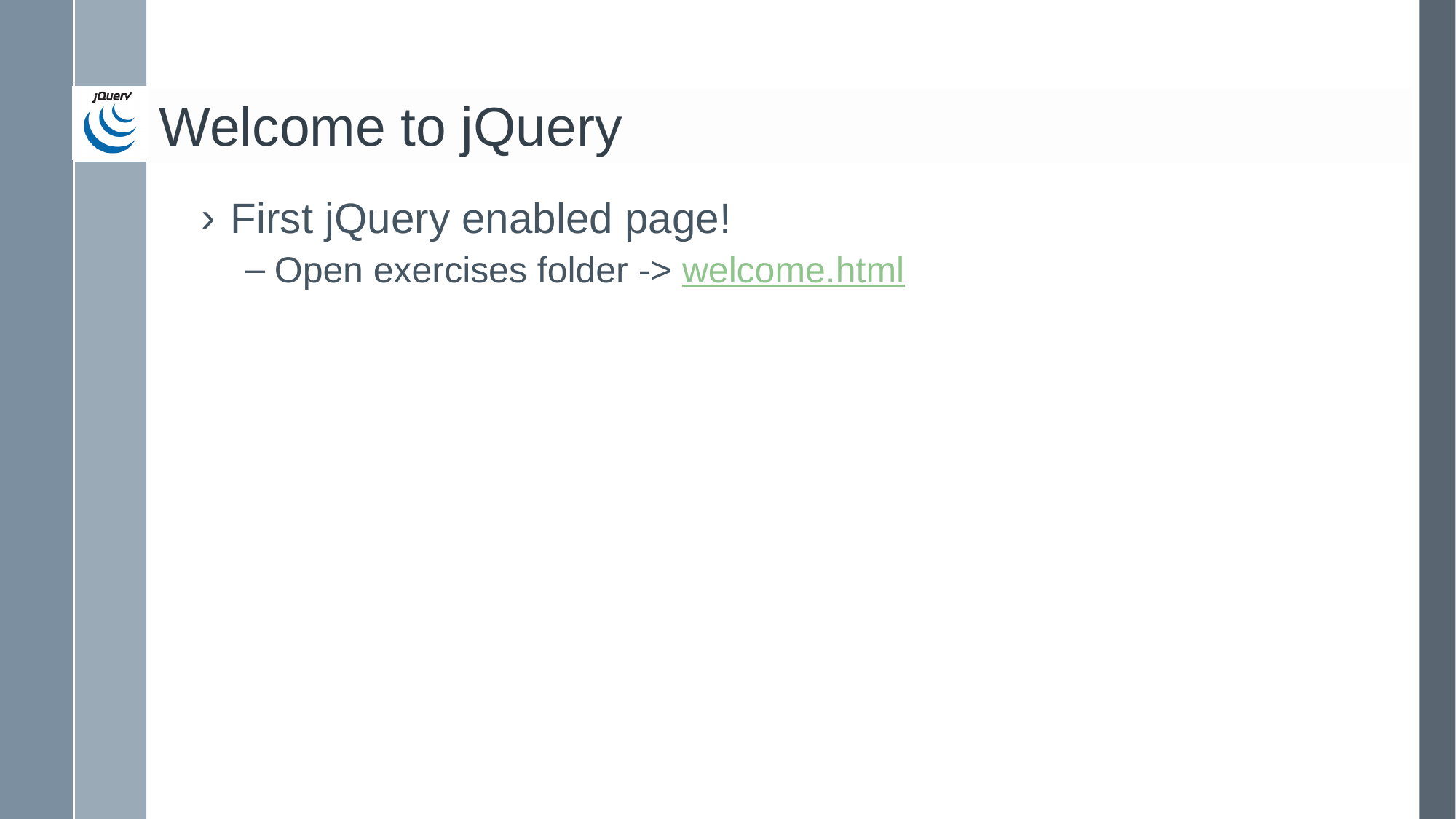

# Welcome to jQuery
First jQuery enabled page!
Open exercises folder -> welcome.html